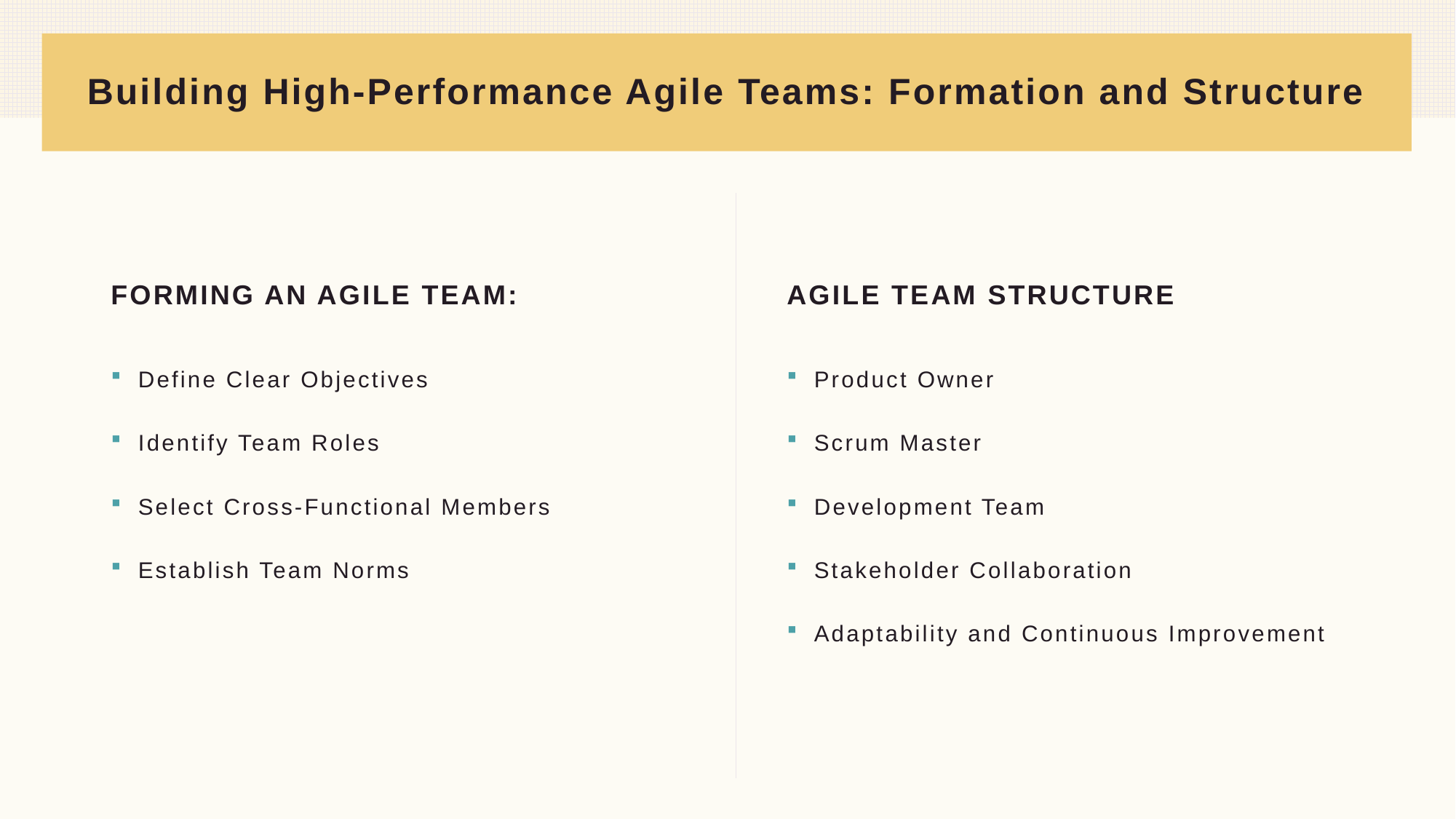

# Building High-Performance Agile Teams: Formation and Structure
Forming an Agile Team:
Agile Team Structure
Define Clear Objectives
Identify Team Roles
Select Cross-Functional Members
Establish Team Norms
Product Owner
Scrum Master
Development Team
Stakeholder Collaboration
Adaptability and Continuous Improvement